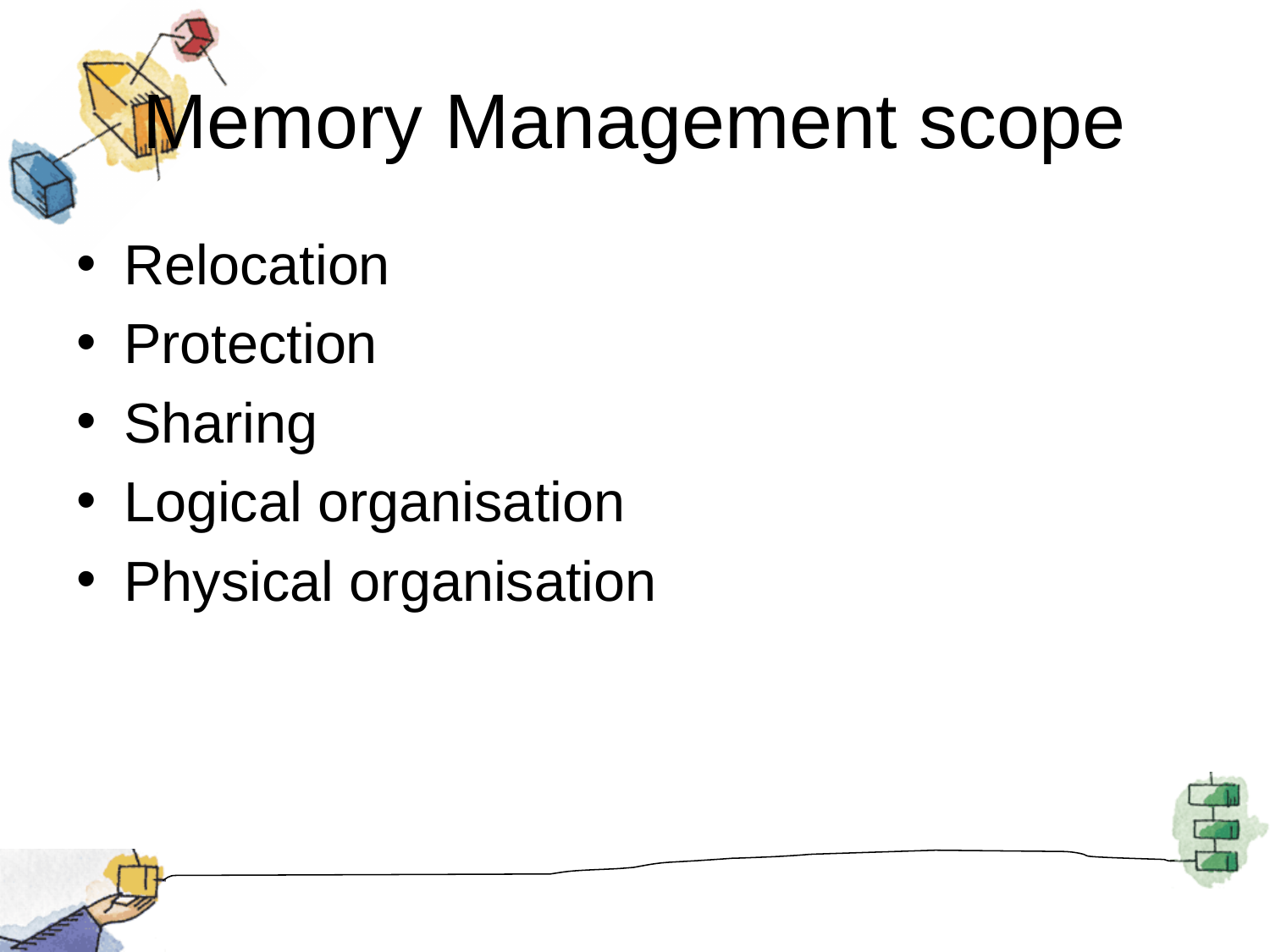

# Memory Management scope
Relocation
Protection
Sharing
Logical organisation
Physical organisation